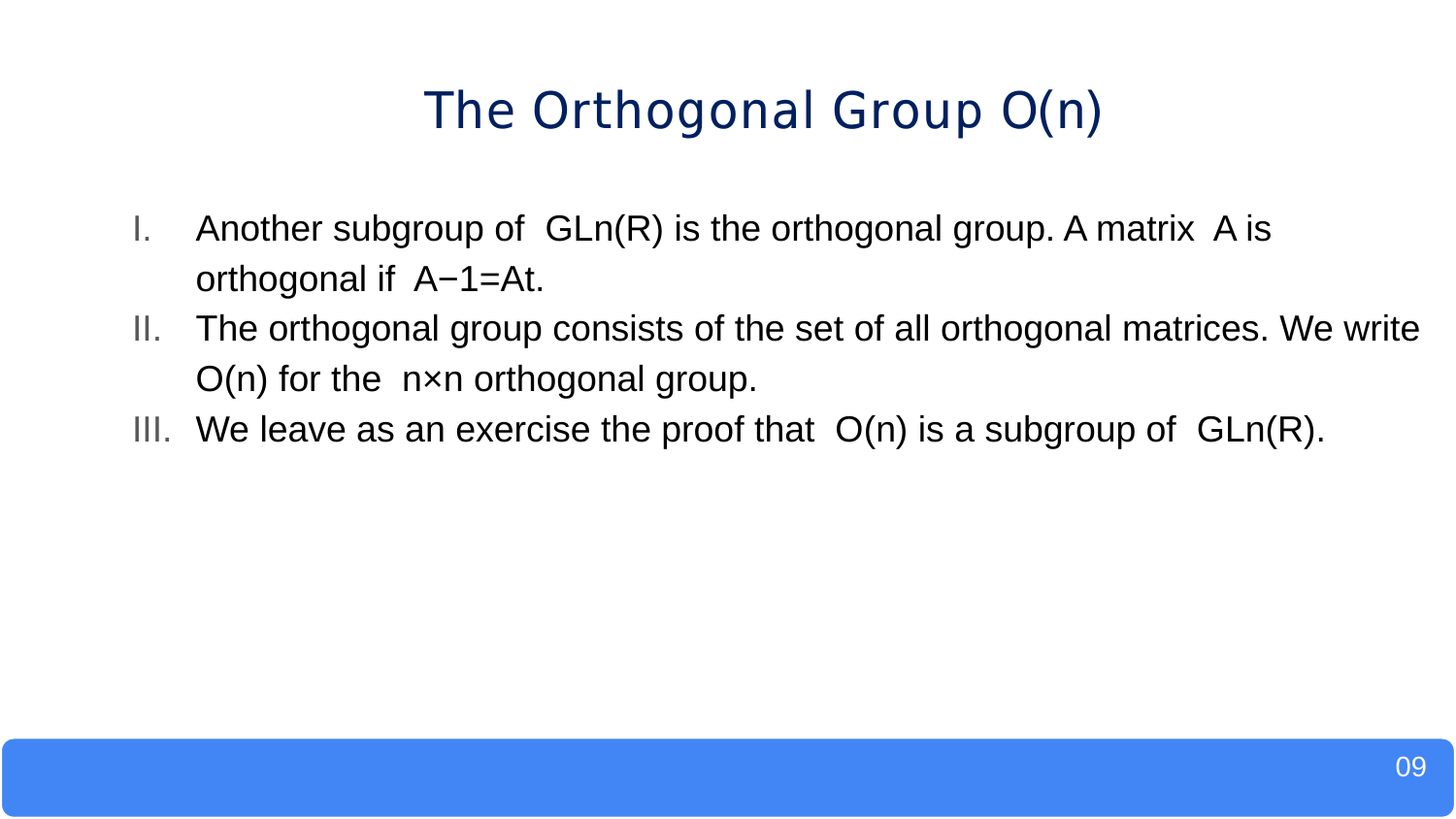

# The Orthogonal Group O(n)

Another subgroup of  GLn(R) is the orthogonal group. A matrix  A is orthogonal if  A−1=At.
The orthogonal group consists of the set of all orthogonal matrices. We write  O(n) for the  n×n orthogonal group.
We leave as an exercise the proof that  O(n) is a subgroup of  GLn(R).
                                                                                                                                                                            09